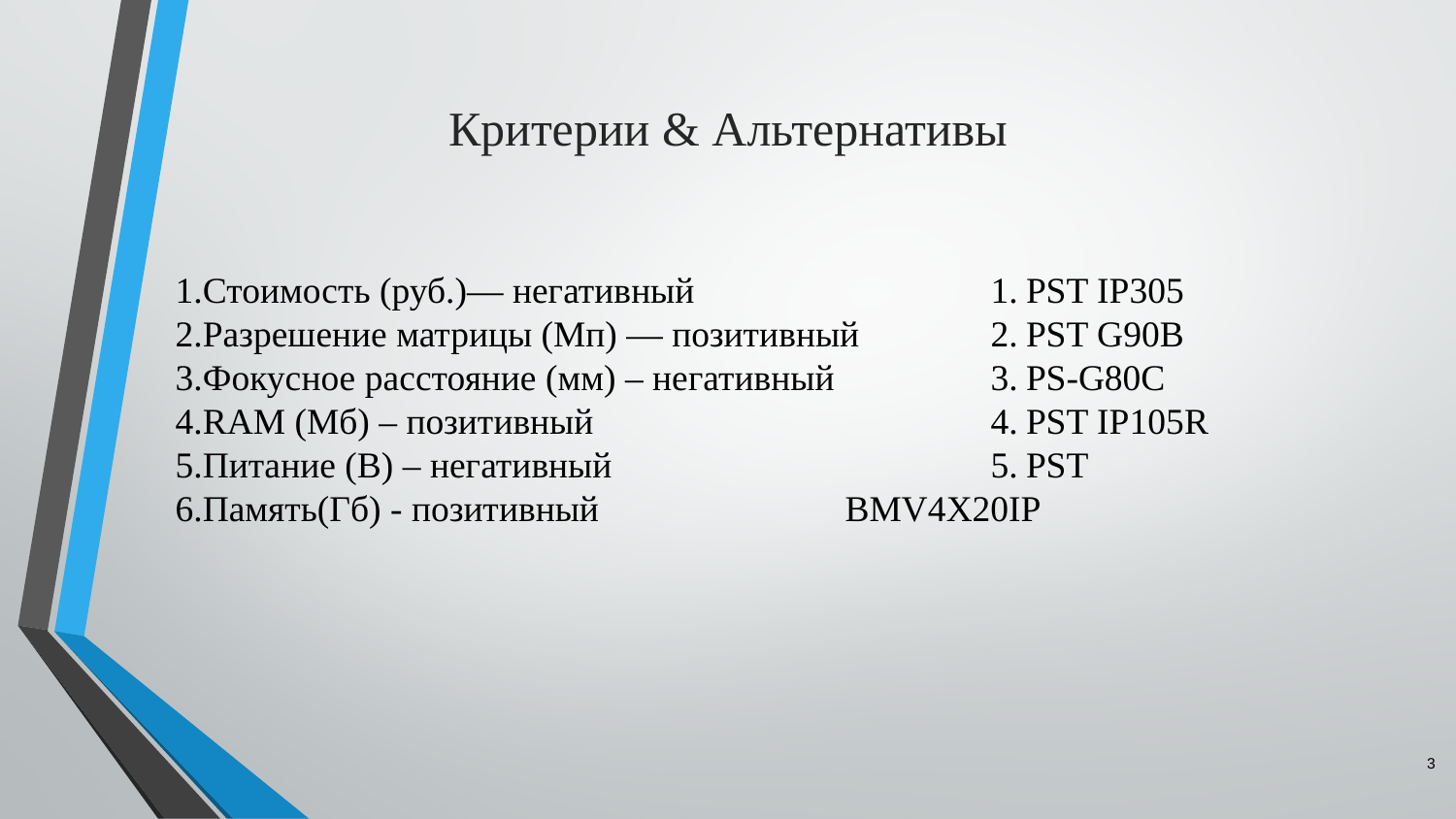

# Критерии & Альтернативы
1.Стоимость (руб.)— негативный
2.Разрешение матрицы (Мп) — позитивный
3.Фокусное расстояние (мм) – негативный
4.RAM (Мб) – позитивный
5.Питание (В) – негативный
6.Память(Гб) - позитивный
	1. PST IP305
	2. PST G90B
	3. PS-G80С
	4. PST IP105R
	5. PST BMV4X20IP

3